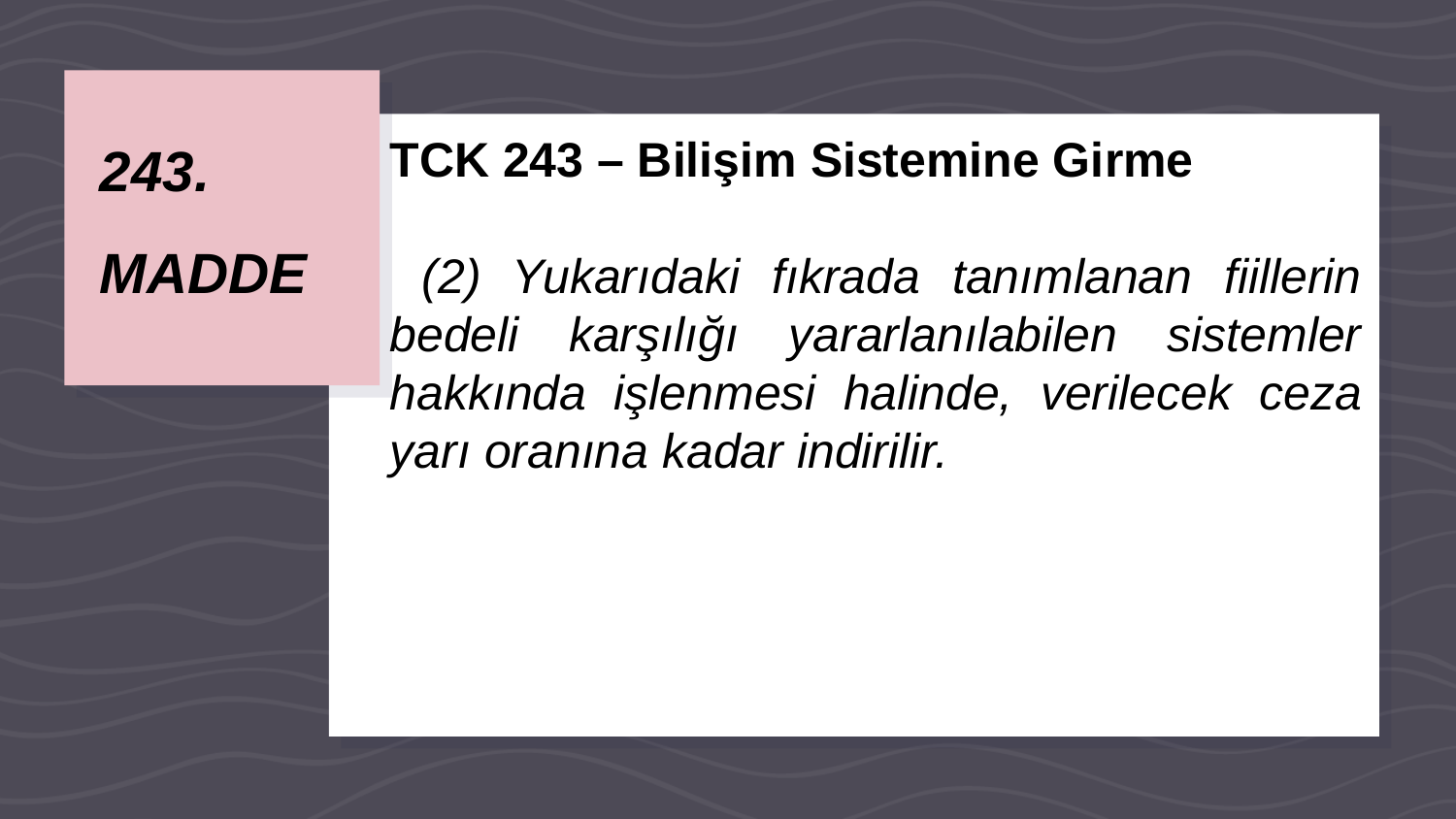

# 243. MADDE
TCK 243 – Bilişim Sistemine Girme

 (2) Yukarıdaki fıkrada tanımlanan fiillerin bedeli karşılığı yararlanılabilen sistemler hakkında işlenmesi halinde, verilecek ceza yarı oranına kadar indirilir.